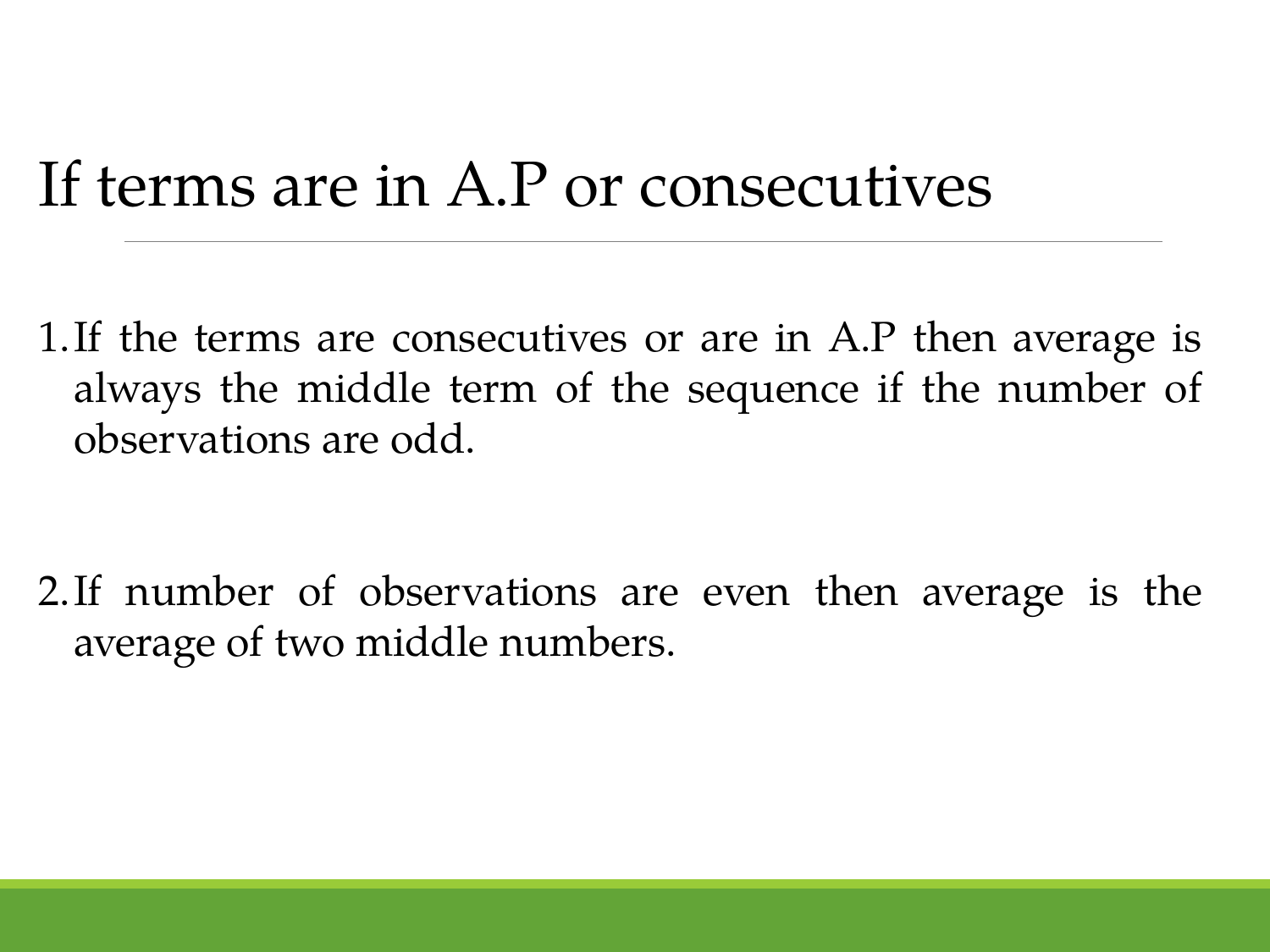

If terms are in A.P or consecutives
If the terms are consecutives or are in A.P then average is always the middle term of the sequence if the number of observations are odd.

If number of observations are even then average is the average of two middle numbers.